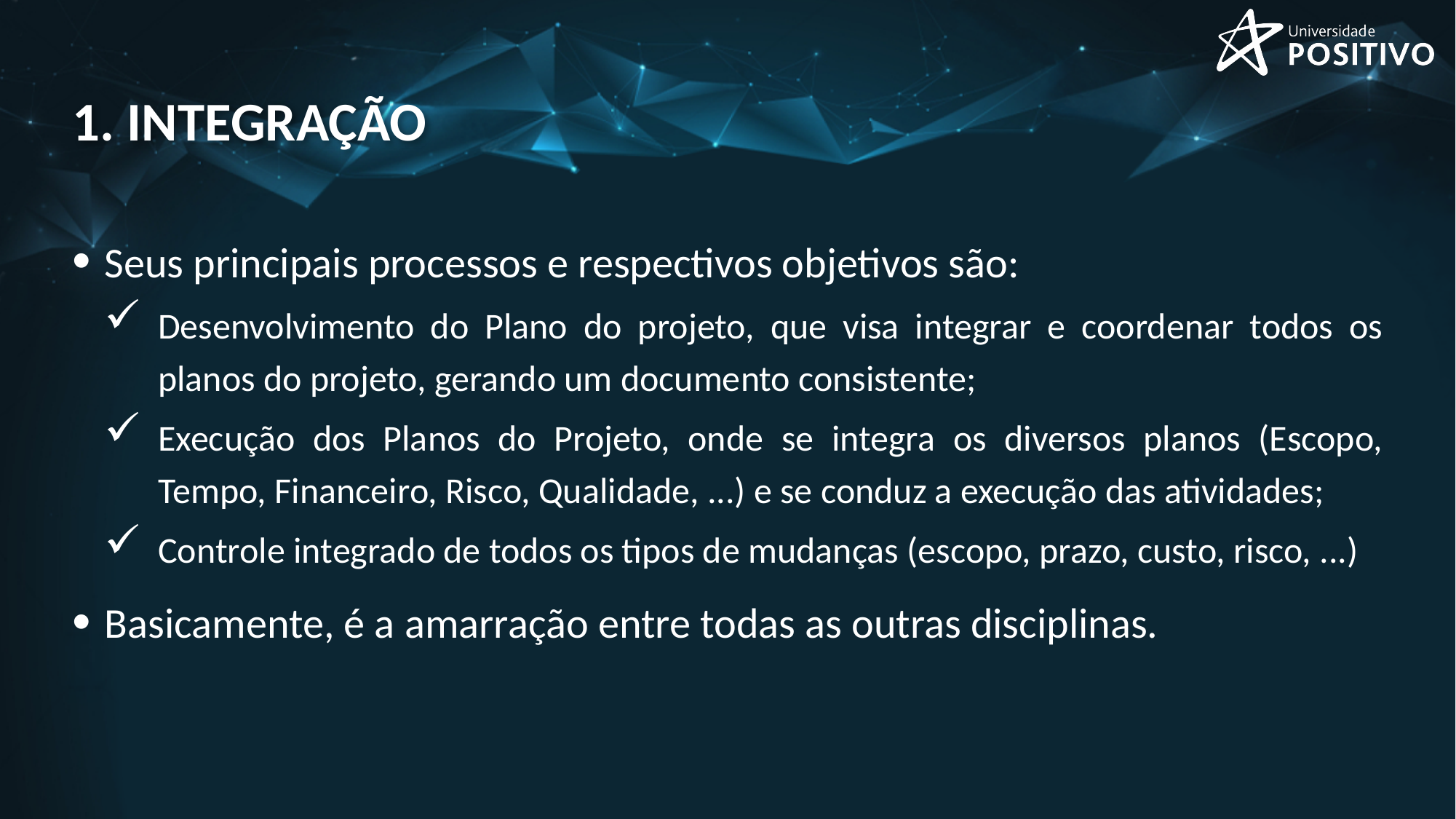

# 1. integração
Seus principais processos e respectivos objetivos são:
Desenvolvimento do Plano do projeto, que visa integrar e coordenar todos os planos do projeto, gerando um documento consistente;
Execução dos Planos do Projeto, onde se integra os diversos planos (Escopo, Tempo, Financeiro, Risco, Qualidade, ...) e se conduz a execução das atividades;
Controle integrado de todos os tipos de mudanças (escopo, prazo, custo, risco, ...)
Basicamente, é a amarração entre todas as outras disciplinas.